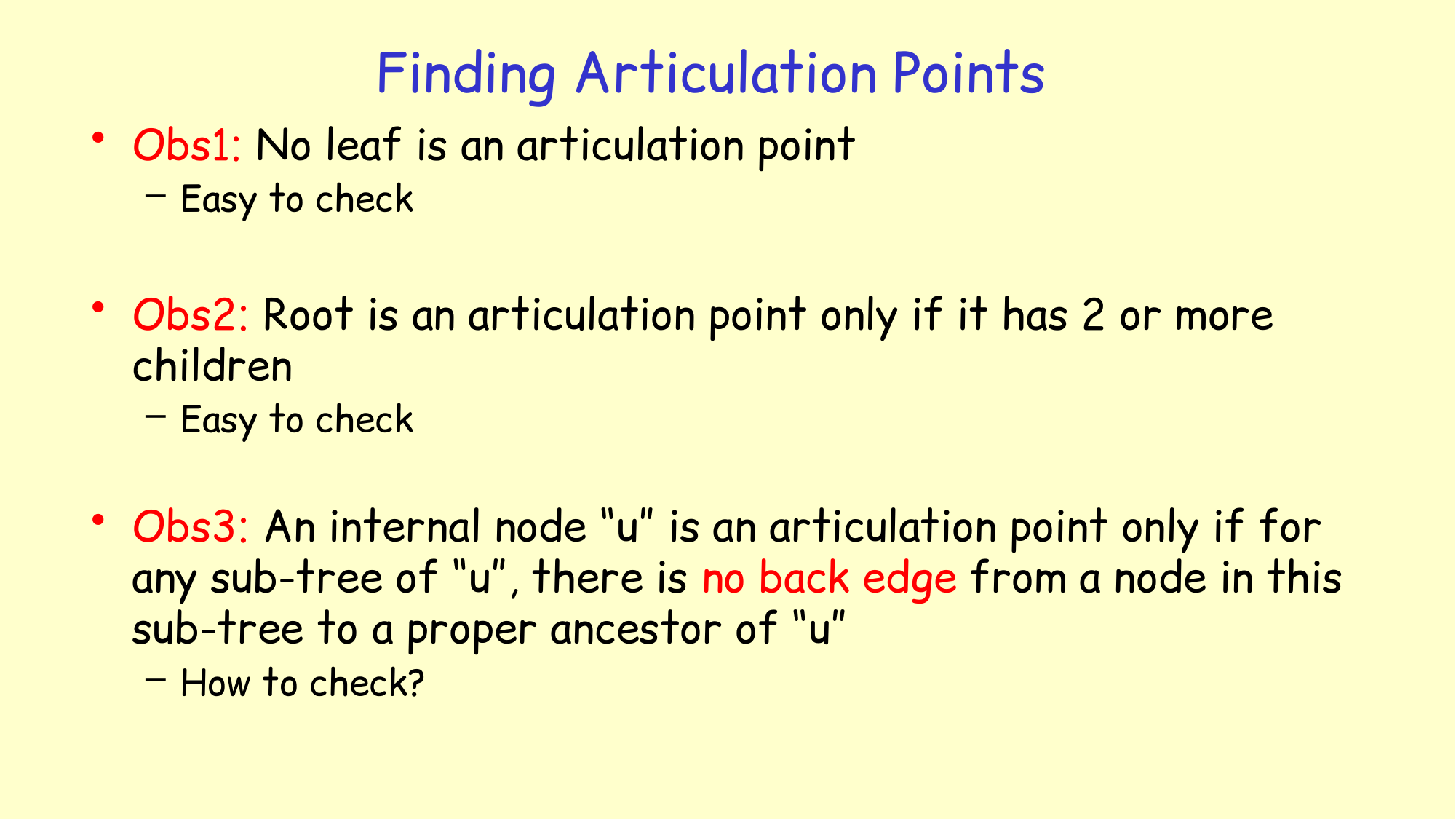

# Finding Articulation Points
Obs1: No leaf is an articulation point
Easy to check

Obs2: Root is an articulation point only if it has 2 or more children
Easy to check

Obs3: An internal node “u” is an articulation point only if for any sub-tree of “u”, there is no back edge from a node in this sub-tree to a proper ancestor of “u”
How to check?